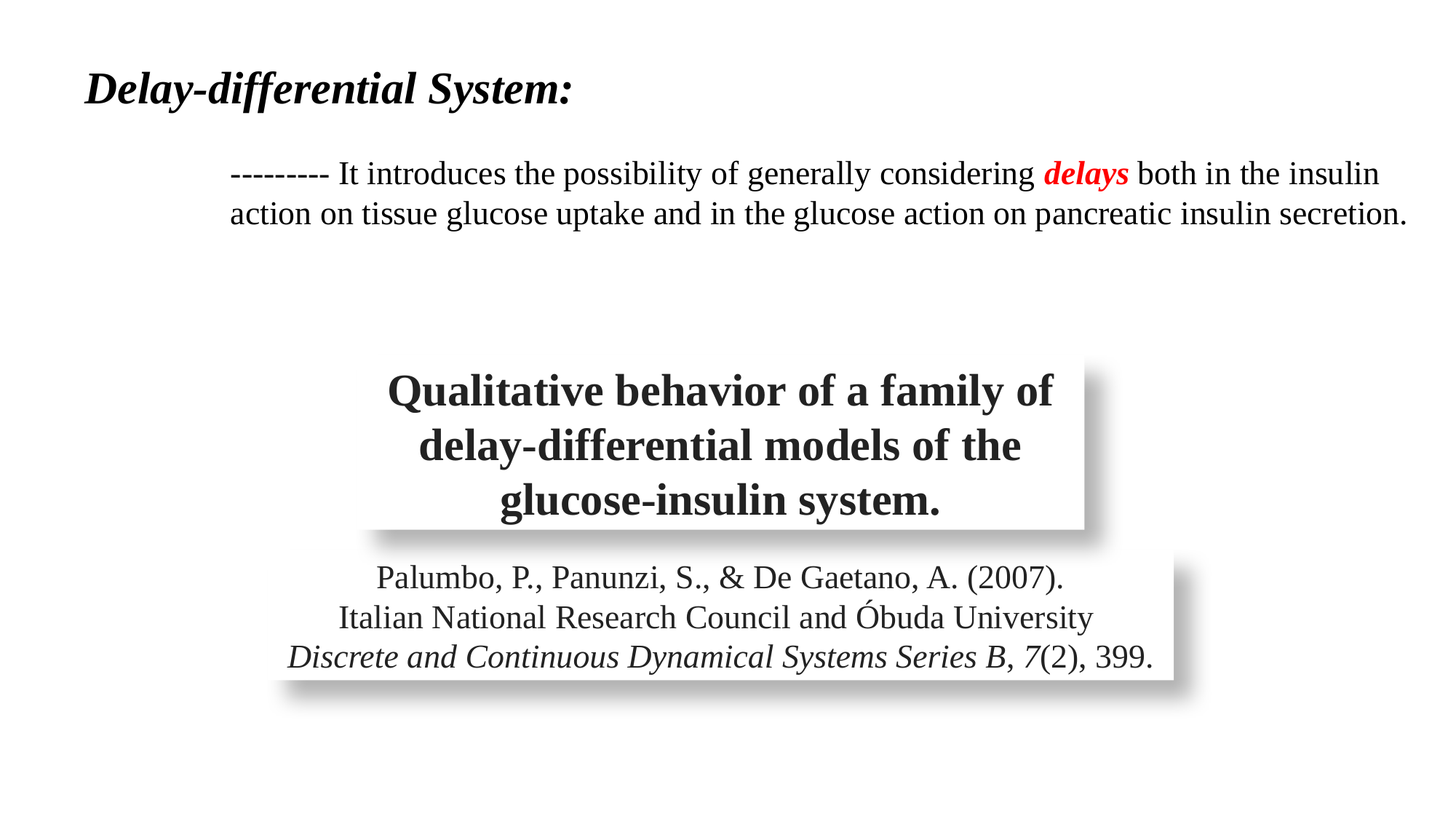

# Delay-differential System:
--------- It introduces the possibility of generally considering delays both in the insulin action on tissue glucose uptake and in the glucose action on pancreatic insulin secretion.
Qualitative behavior of a family of delay-differential models of the glucose-insulin system.
Palumbo, P., Panunzi, S., & De Gaetano, A. (2007).
Italian National Research Council and Óbuda University
Discrete and Continuous Dynamical Systems Series B, 7(2), 399.